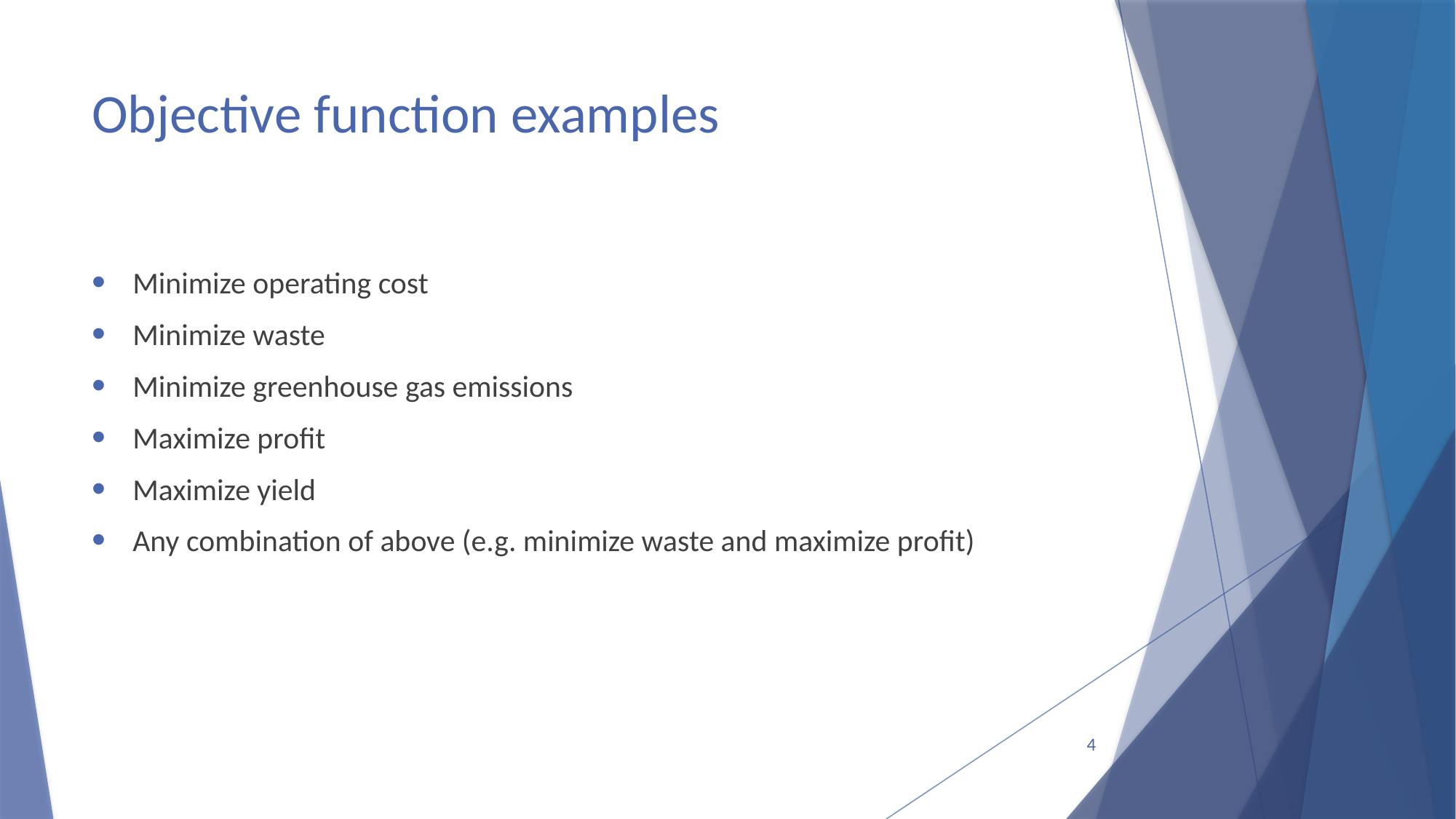

# Objective function examples
Minimize operating cost
Minimize waste
Minimize greenhouse gas emissions
Maximize profit
Maximize yield
Any combination of above (e.g. minimize waste and maximize profit)

4